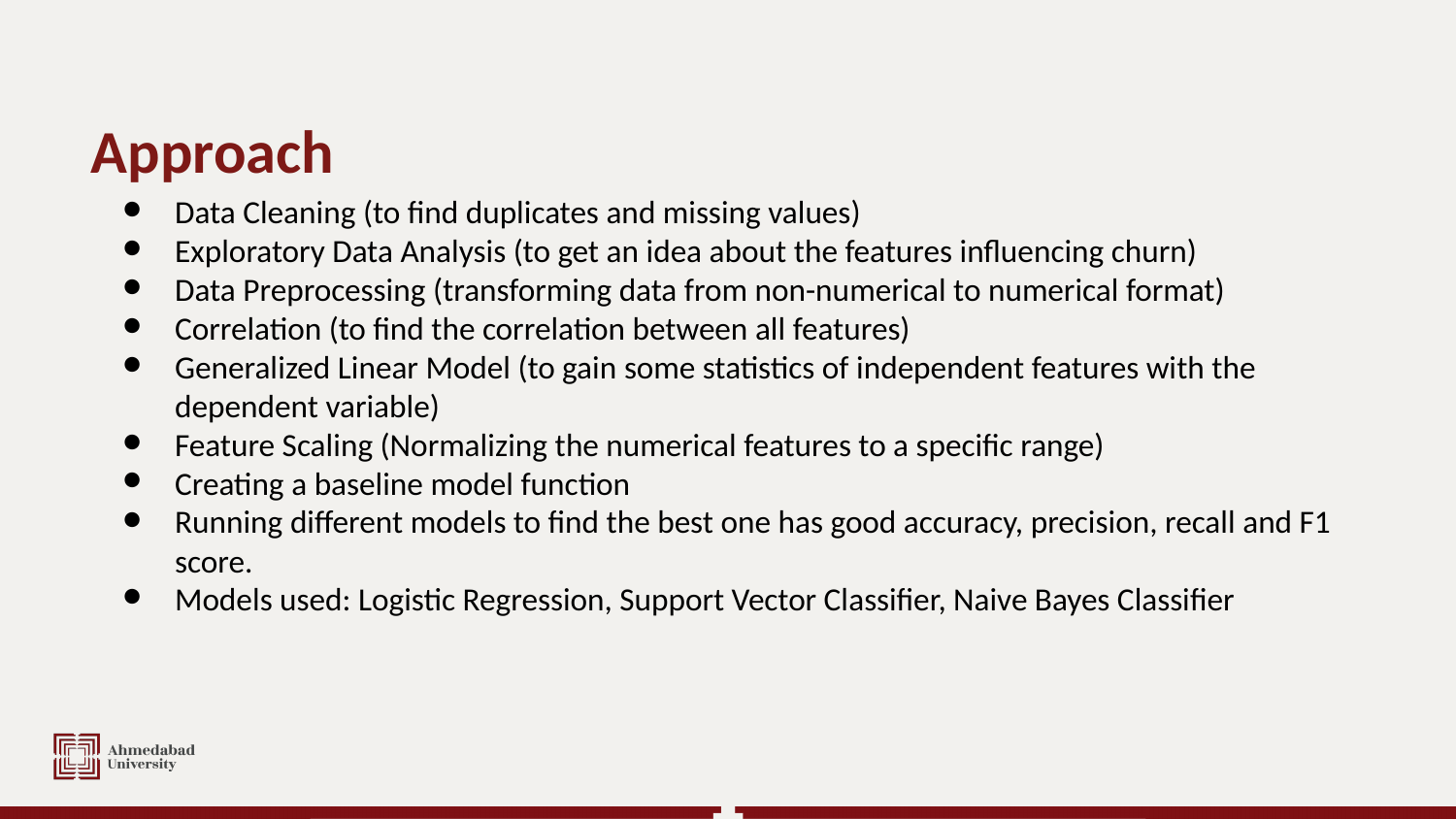

# Approach
Data Cleaning (to find duplicates and missing values)
Exploratory Data Analysis (to get an idea about the features influencing churn)
Data Preprocessing (transforming data from non-numerical to numerical format)
Correlation (to find the correlation between all features)
Generalized Linear Model (to gain some statistics of independent features with the dependent variable)
Feature Scaling (Normalizing the numerical features to a specific range)
Creating a baseline model function
Running different models to find the best one has good accuracy, precision, recall and F1 score.
Models used: Logistic Regression, Support Vector Classifier, Naive Bayes Classifier